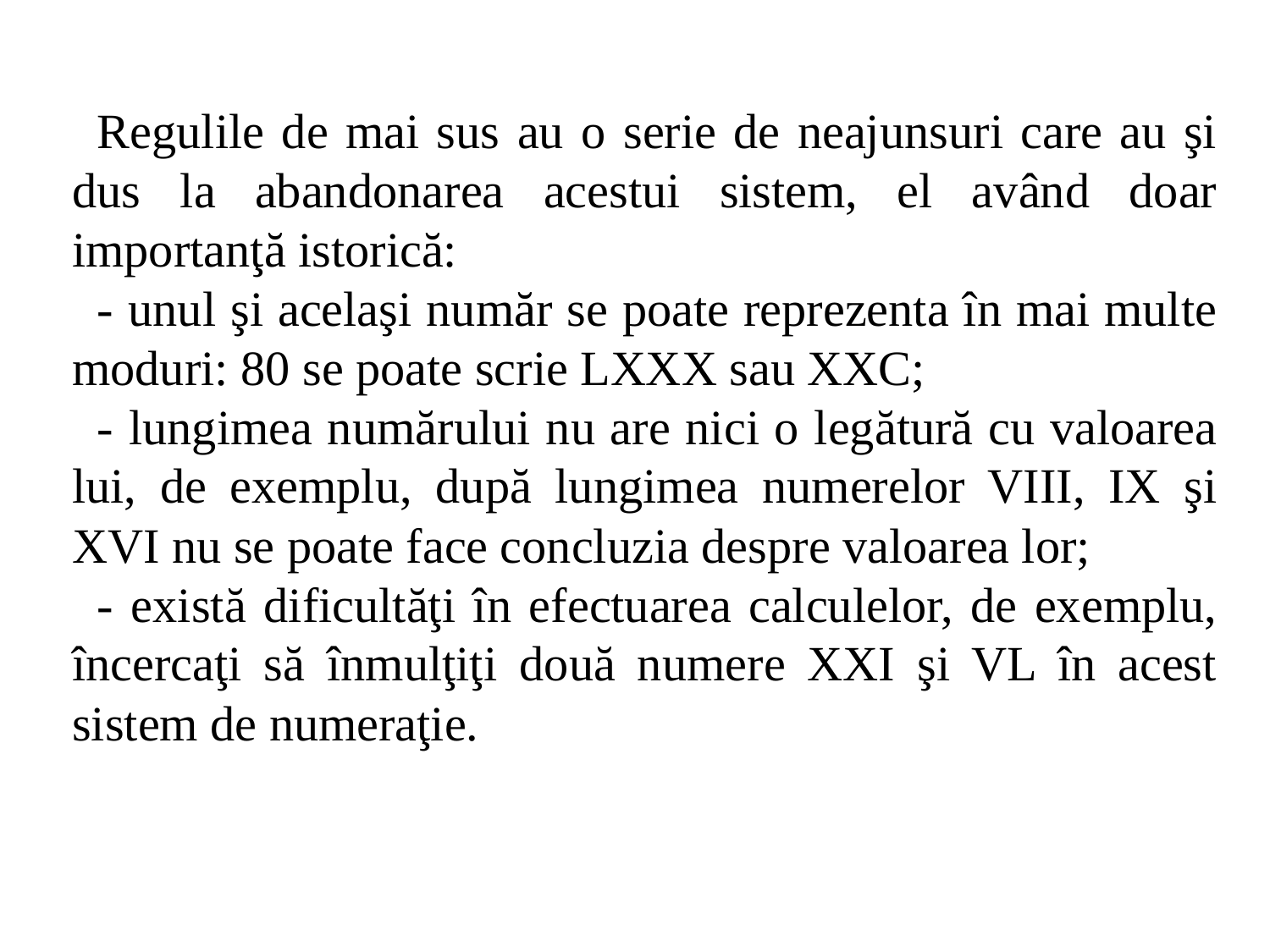

Regulile de mai sus au o serie de neajunsuri care au şi dus la abandonarea acestui sistem, el având doar importanţă istorică:
- unul şi acelaşi număr se poate reprezenta în mai multe moduri: 80 se poate scrie LXXX sau XXC;
- lungimea numărului nu are nici o legătură cu valoarea lui, de exemplu, după lungimea numerelor VIII, IX şi XVI nu se poate face concluzia despre valoarea lor;
- există dificultăţi în efectuarea calculelor, de exemplu, încercaţi să înmulţiţi două numere XXI şi VL în acest sistem de numeraţie.